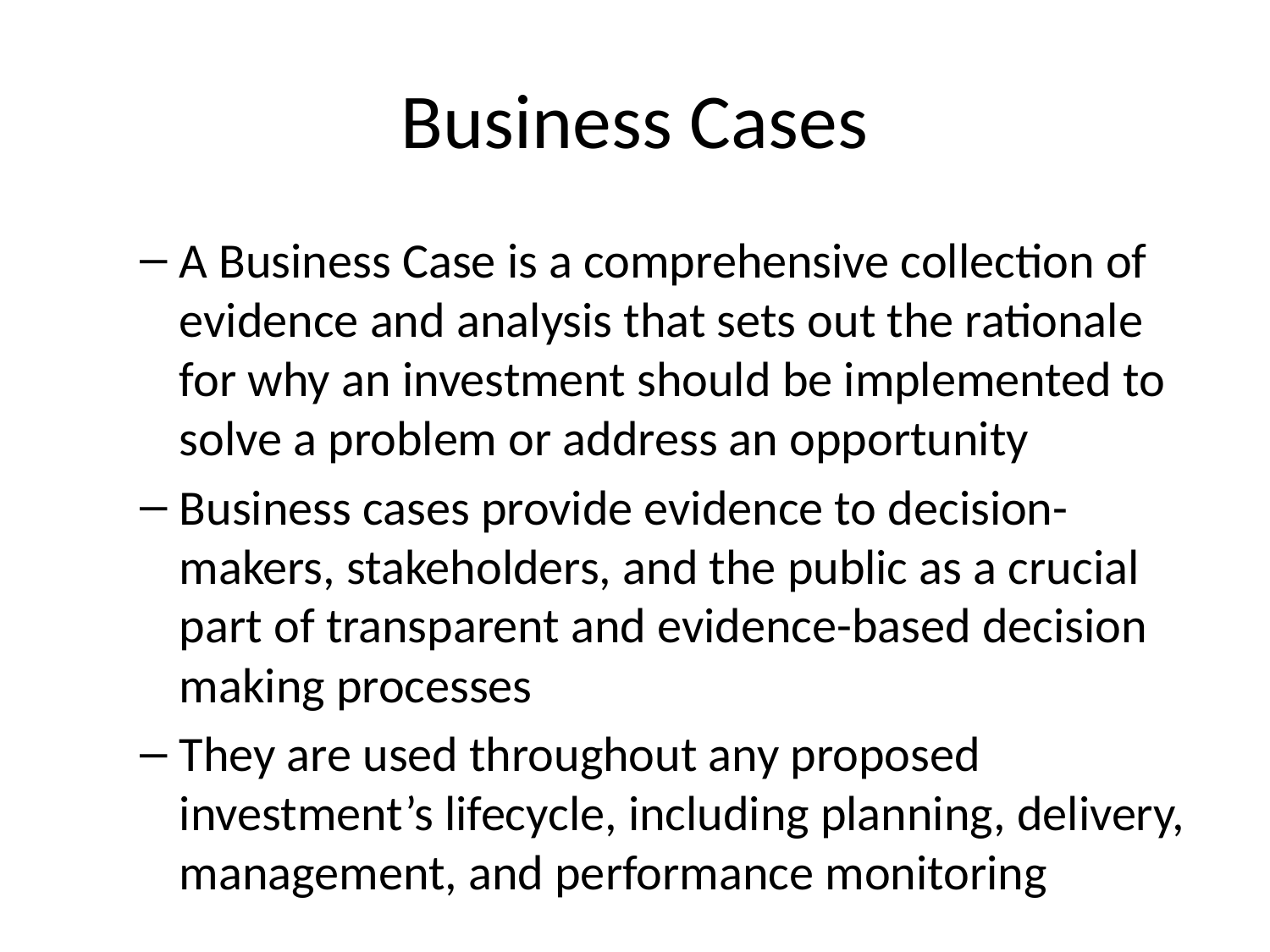

# Business Cases
A Business Case is a comprehensive collection of evidence and analysis that sets out the rationale for why an investment should be implemented to solve a problem or address an opportunity
Business cases provide evidence to decision-makers, stakeholders, and the public as a crucial part of transparent and evidence-based decision making processes
They are used throughout any proposed investment’s lifecycle, including planning, delivery, management, and performance monitoring